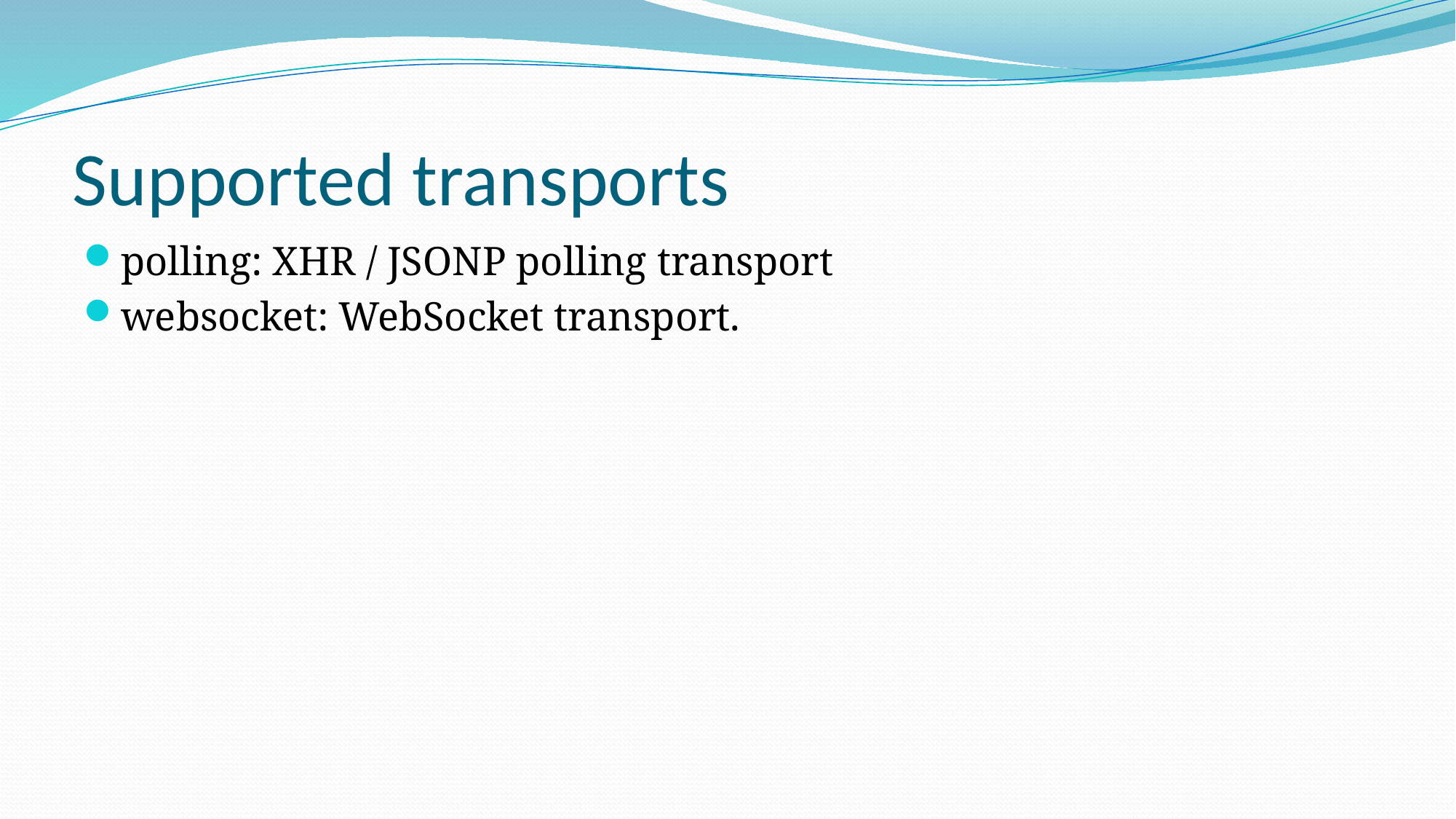

# Supported transports
polling: XHR / JSONP polling transport
websocket: WebSocket transport.